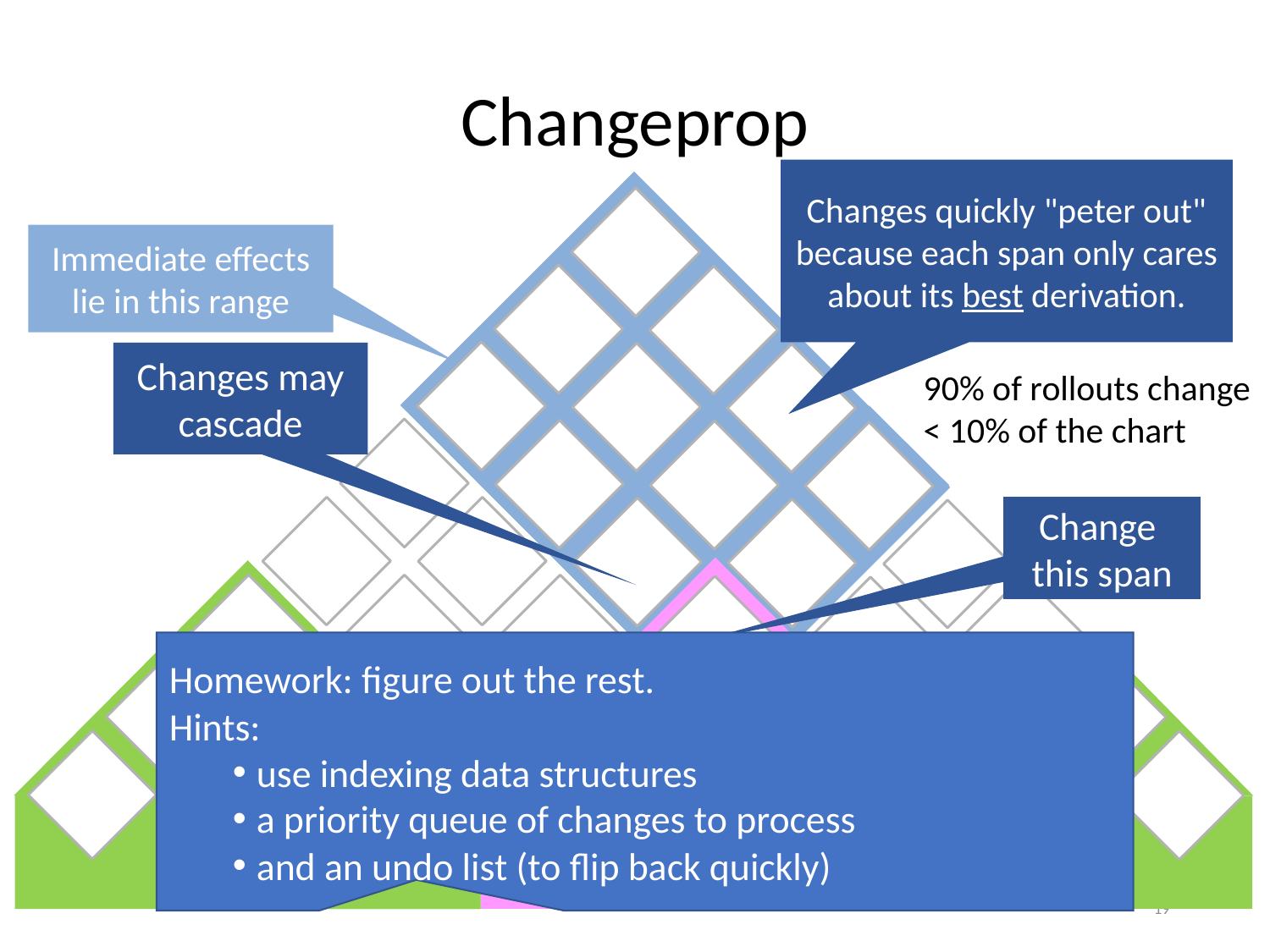

Changeprop
Changes quickly "peter out" because each span only cares about its best derivation.

Immediate effects lie in this range

Changes may cascade
90% of rollouts change
< 10% of the chart

Change
this span

Homework: figure out the rest.
Hints:
use indexing data structures
a priority queue of changes to process
and an undo list (to flip back quickly)

19